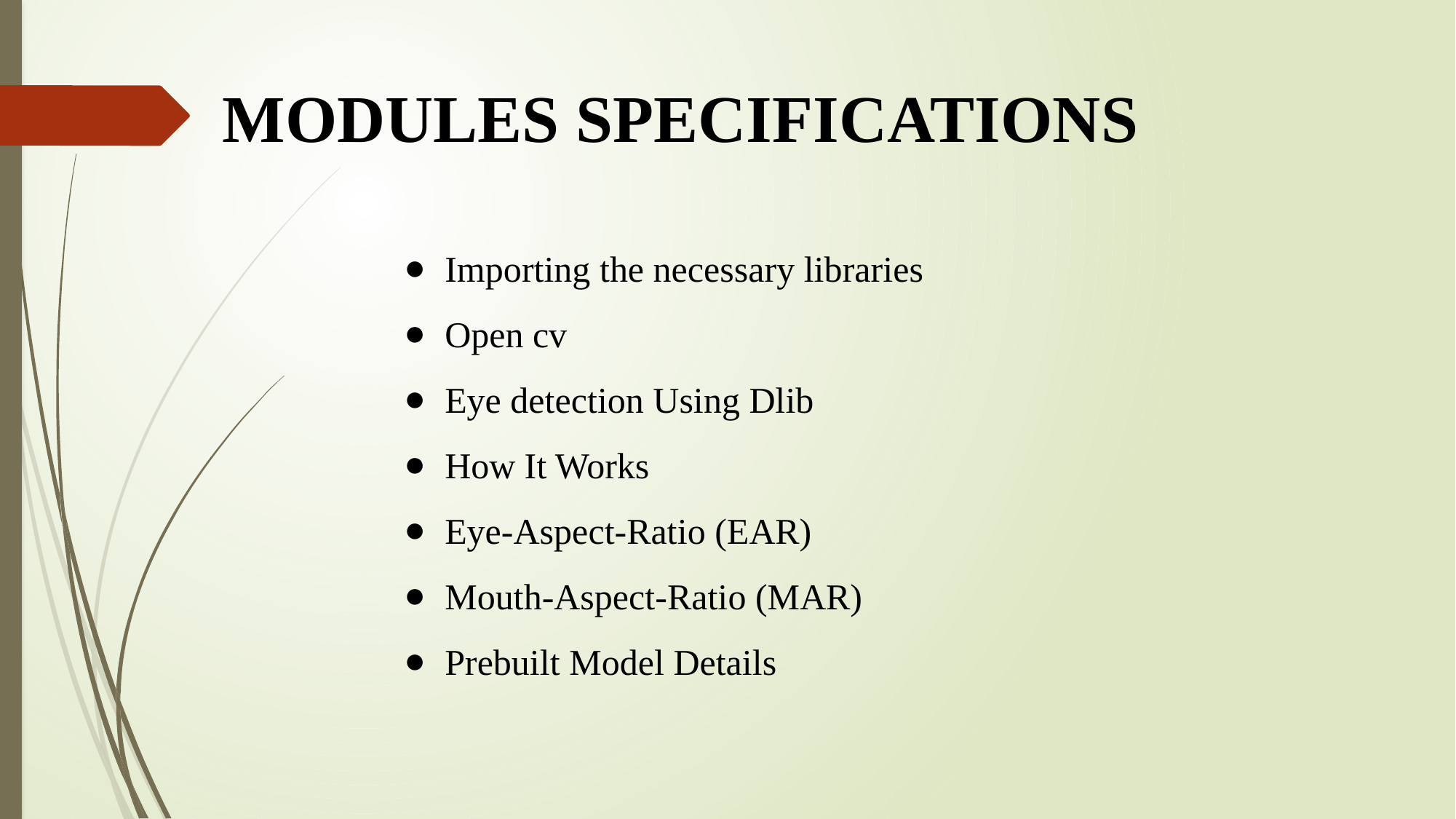

MODULES SPECIFICATIONS
Importing the necessary libraries
Open cv
Eye detection Using Dlib
How It Works
Eye-Aspect-Ratio (EAR)
Mouth-Aspect-Ratio (MAR)
Prebuilt Model Details